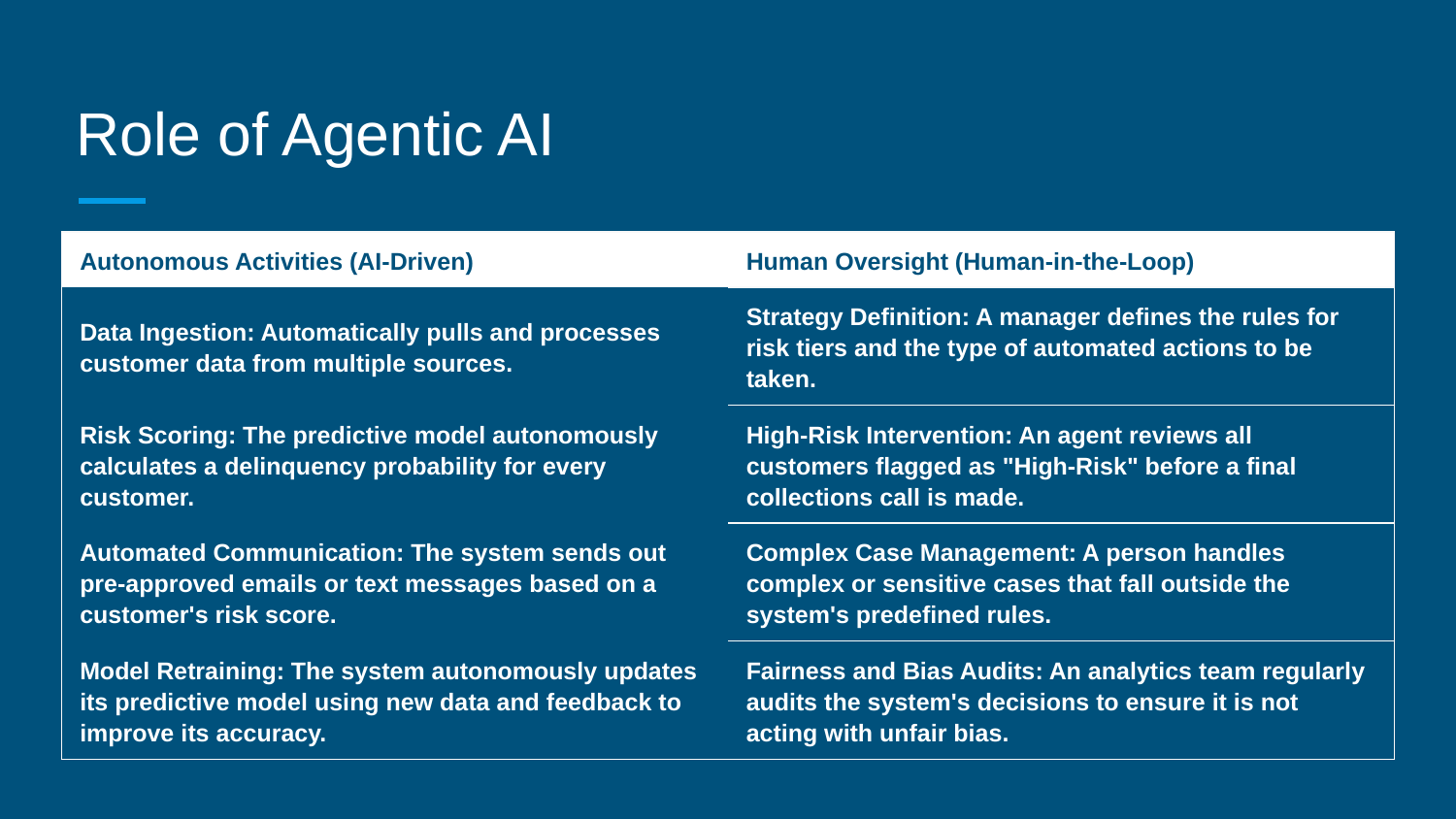

# Role of Agentic AI
| Autonomous Activities (AI-Driven) | Human Oversight (Human-in-the-Loop) |
| --- | --- |
| Data Ingestion: Automatically pulls and processes customer data from multiple sources. | Strategy Definition: A manager defines the rules for risk tiers and the type of automated actions to be taken. |
| Risk Scoring: The predictive model autonomously calculates a delinquency probability for every customer. | High-Risk Intervention: An agent reviews all customers flagged as "High-Risk" before a final collections call is made. |
| Automated Communication: The system sends out pre-approved emails or text messages based on a customer's risk score. | Complex Case Management: A person handles complex or sensitive cases that fall outside the system's predefined rules. |
| Model Retraining: The system autonomously updates its predictive model using new data and feedback to improve its accuracy. | Fairness and Bias Audits: An analytics team regularly audits the system's decisions to ensure it is not acting with unfair bias. |